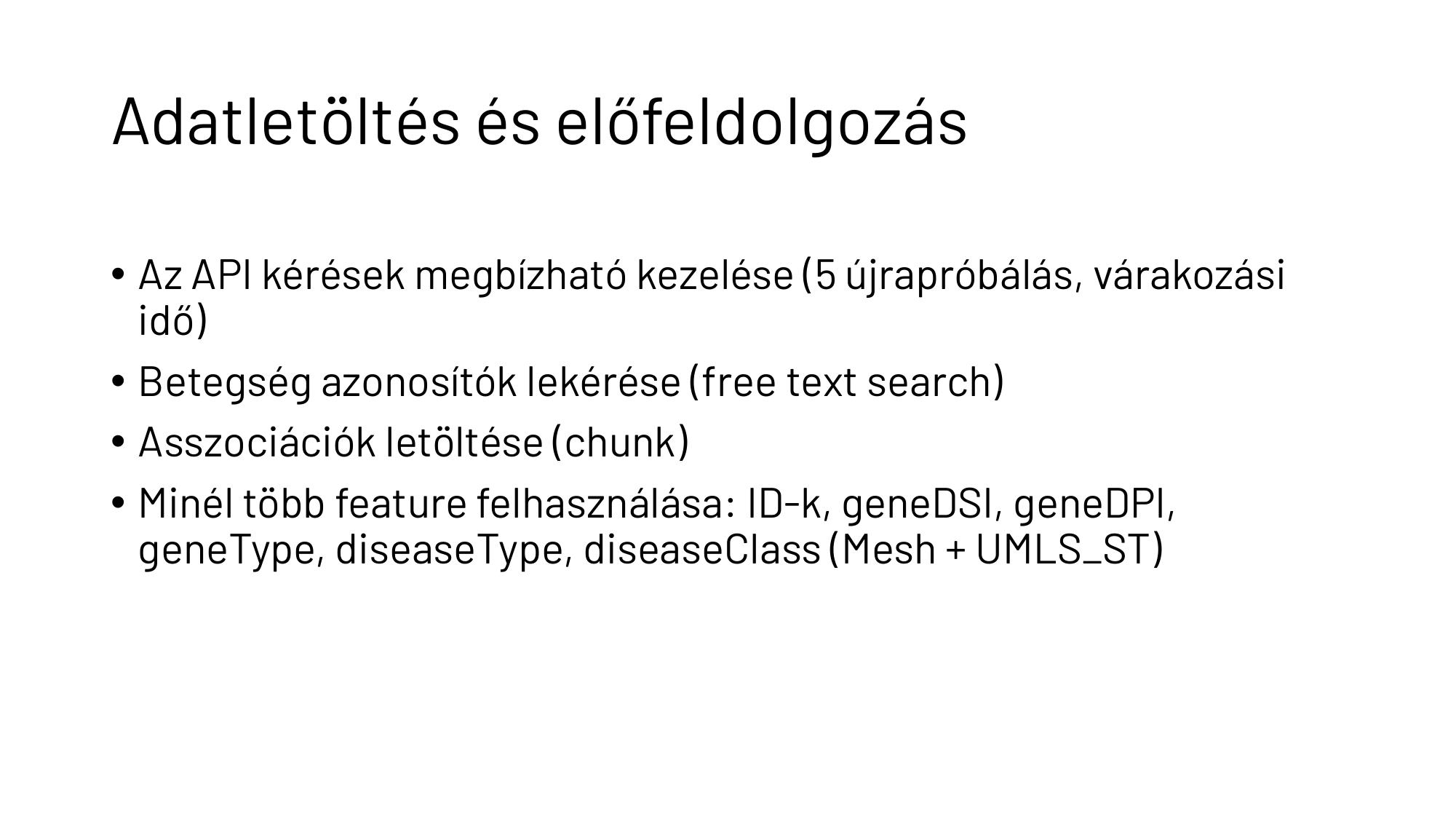

# Adatletöltés és előfeldolgozás
Az API kérések megbízható kezelése (5 újrapróbálás, várakozási idő)
Betegség azonosítók lekérése (free text search)
Asszociációk letöltése (chunk)
Minél több feature felhasználása: ID-k, geneDSI, geneDPI, geneType, diseaseType, diseaseClass (Mesh + UMLS_ST)